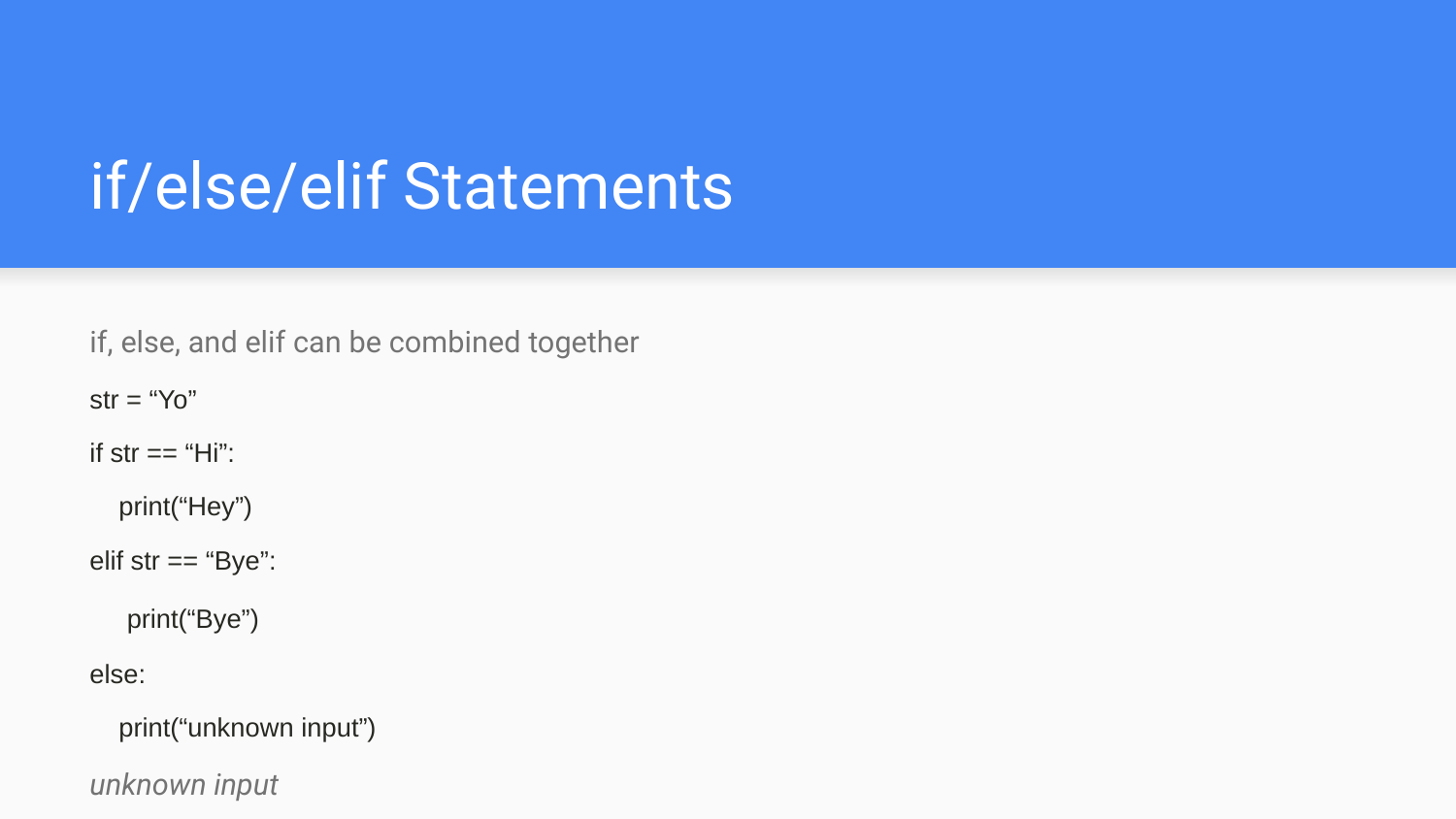

# if/else/elif Statements
if, else, and elif can be combined together
str = “Yo”
if str == “Hi”:
    print(“Hey”)
elif str == “Bye”:
     print(“Bye”)
else:
    print(“unknown input”)
unknown input